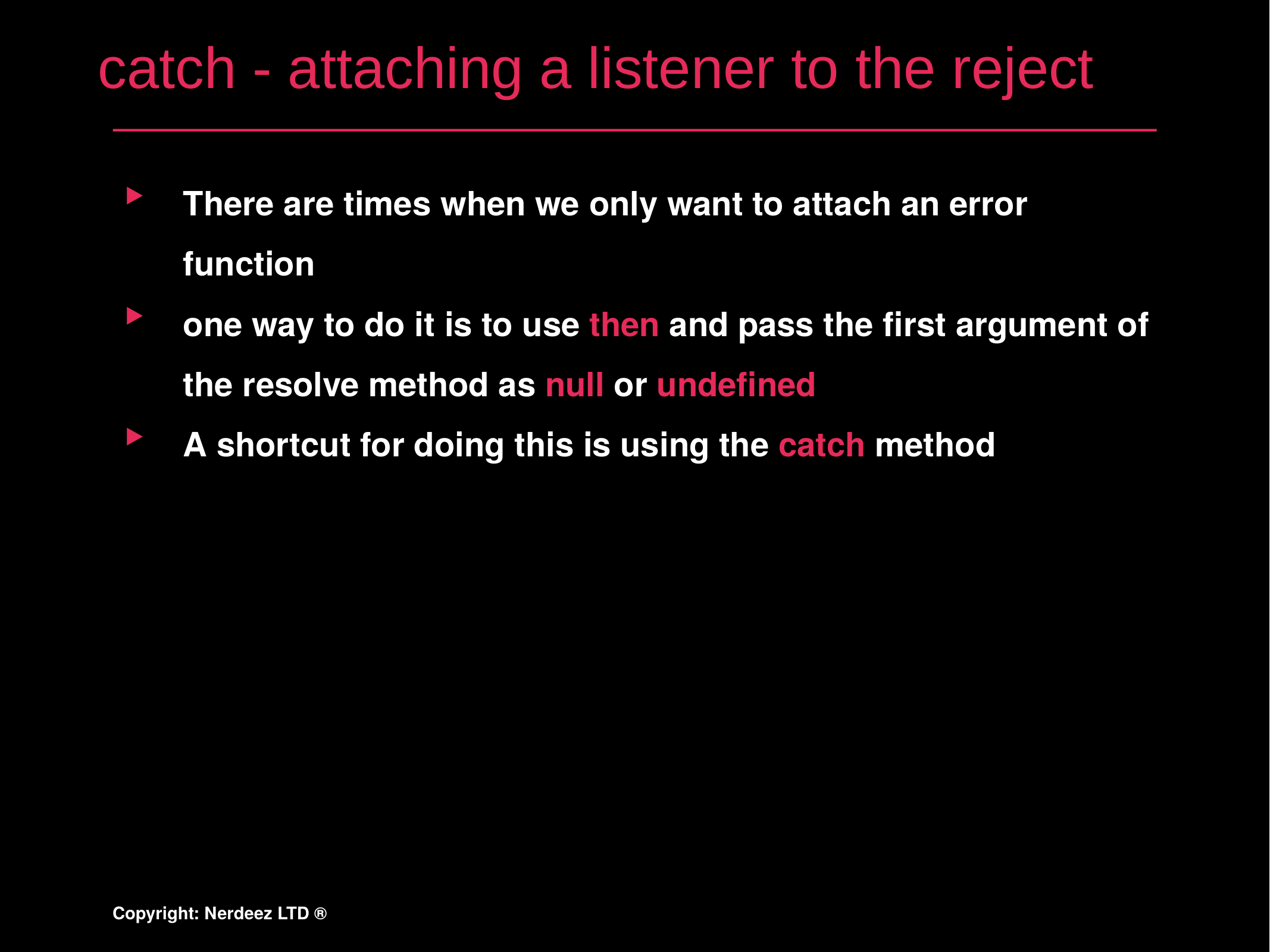

# catch - attaching a listener to the reject

There are times when we only want to attach an error function
one way to do it is to use then and pass the first argument of the resolve method as null or undefined
A shortcut for doing this is using the catch method

Copyright: Nerdeez LTD ®